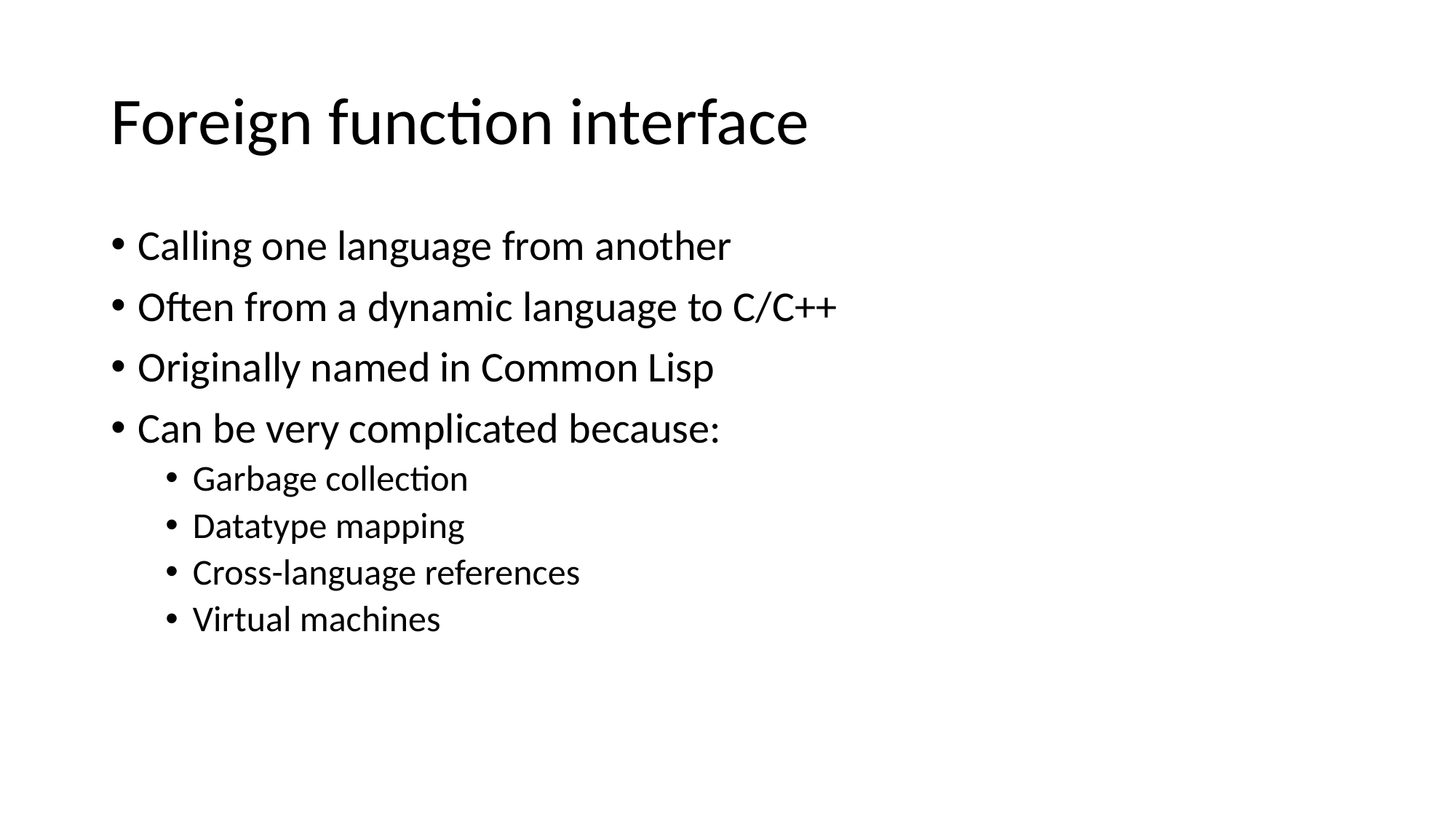

# Foreign function interface
Calling one language from another
Often from a dynamic language to C/C++
Originally named in Common Lisp
Can be very complicated because:
Garbage collection
Datatype mapping
Cross-language references
Virtual machines